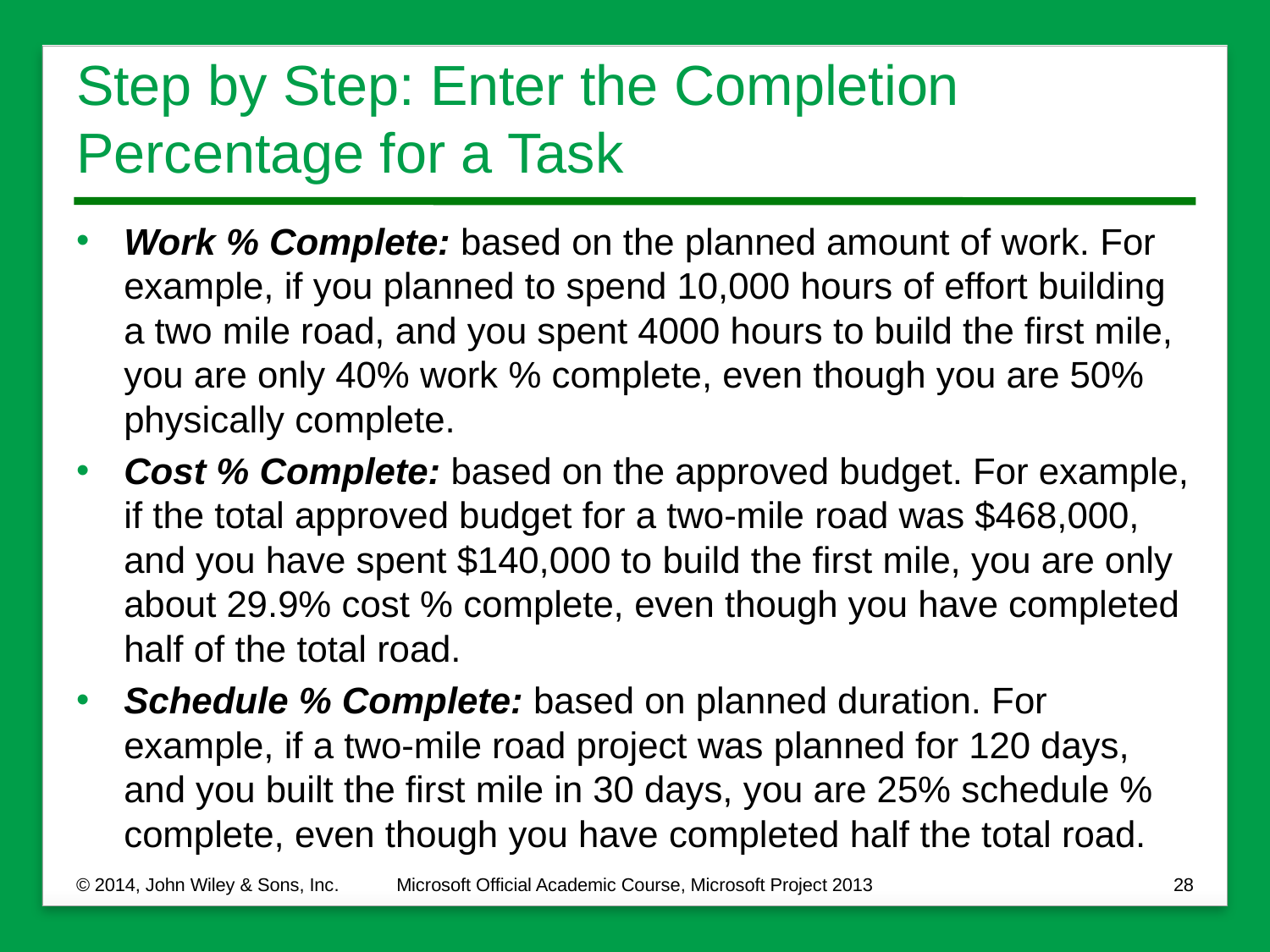

# Step by Step: Enter the Completion Percentage for a Task
Work % Complete: based on the planned amount of work. For example, if you planned to spend 10,000 hours of effort building a two mile road, and you spent 4000 hours to build the first mile, you are only 40% work % complete, even though you are 50% physically complete.
Cost % Complete: based on the approved budget. For example, if the total approved budget for a two-mile road was $468,000, and you have spent $140,000 to build the first mile, you are only about 29.9% cost % complete, even though you have completed half of the total road.
Schedule % Complete: based on planned duration. For example, if a two-mile road project was planned for 120 days, and you built the first mile in 30 days, you are 25% schedule % complete, even though you have completed half the total road.
© 2014, John Wiley & Sons, Inc.
Microsoft Official Academic Course, Microsoft Project 2013
28